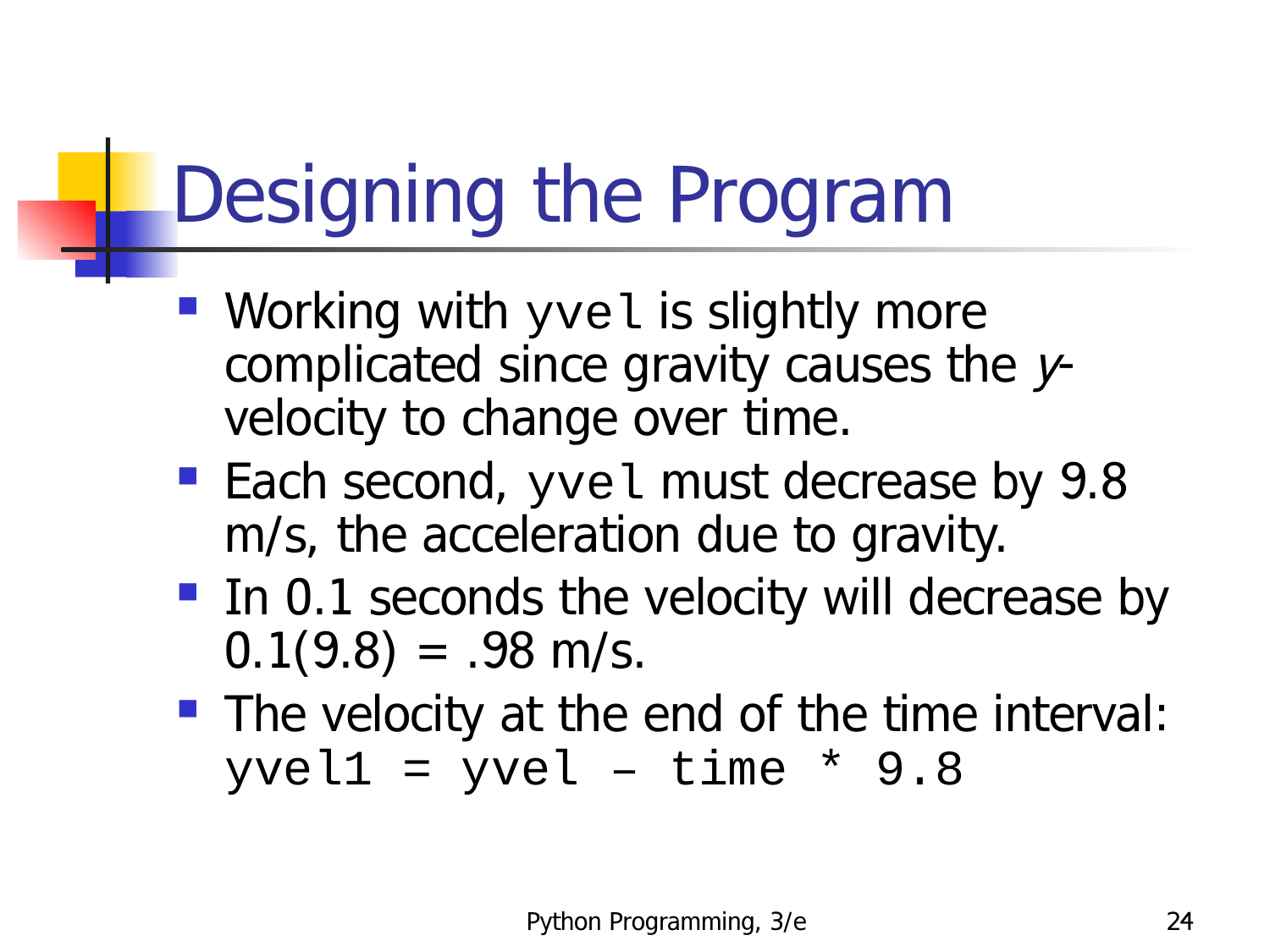

# Designing the Program
Working with yvel is slightly more complicated since gravity causes the y-velocity to change over time.
Each second, yvel must decrease by 9.8 m/s, the acceleration due to gravity.
In 0.1 seconds the velocity will decrease by 0.1(9.8) = .98 m/s.
The velocity at the end of the time interval:
yvel1 = yvel – time * 9.8
Python Programming, 3/e
24